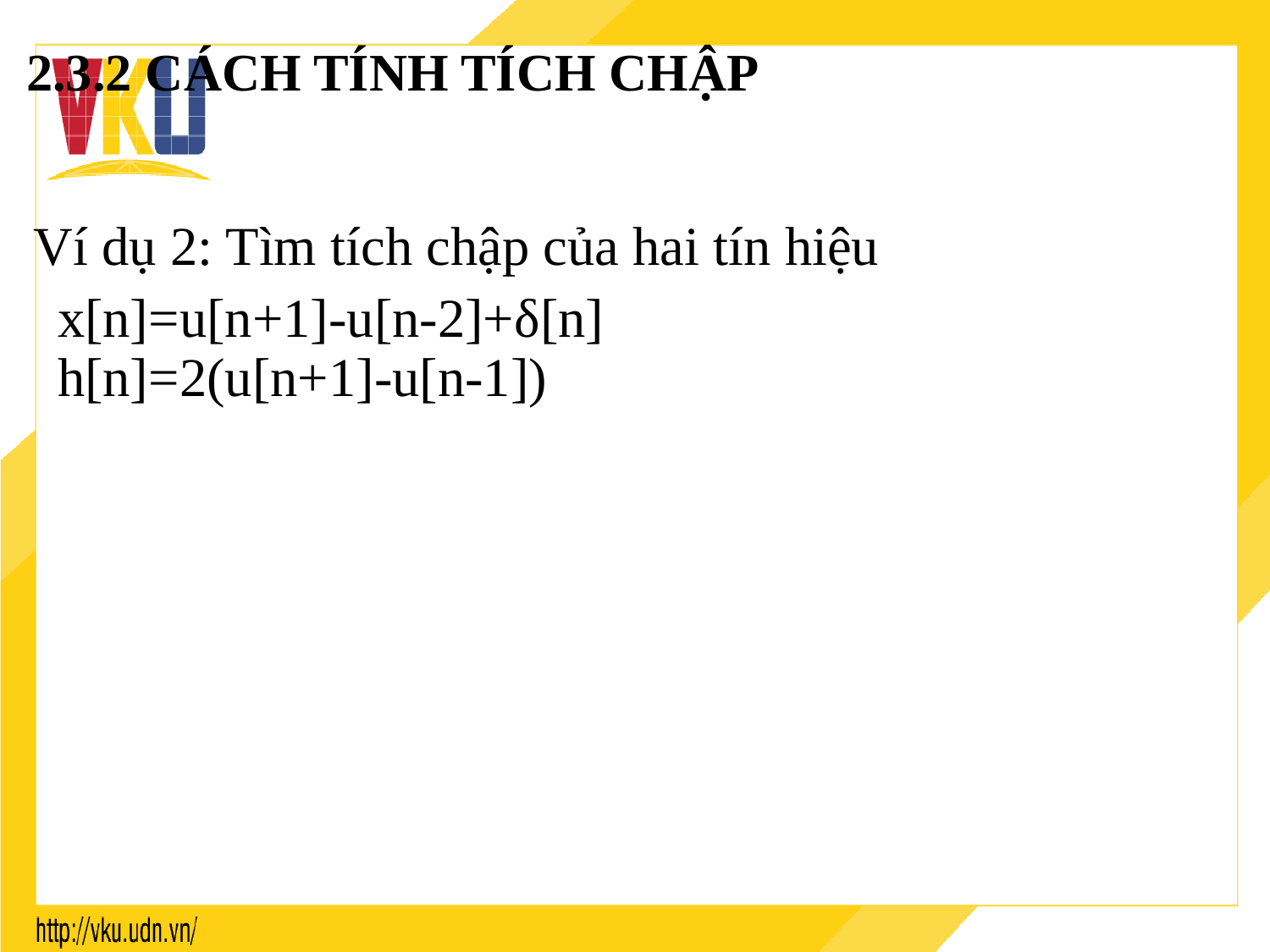

2.3.2 CÁCH TÍNH TÍCH CHẬP
Ví dụ 2: Tìm tích chập của hai tín hiệu
	x[n]=u[n+1]-u[n-2]+δ[n]                                       h[n]=2(u[n+1]-u[n-1])